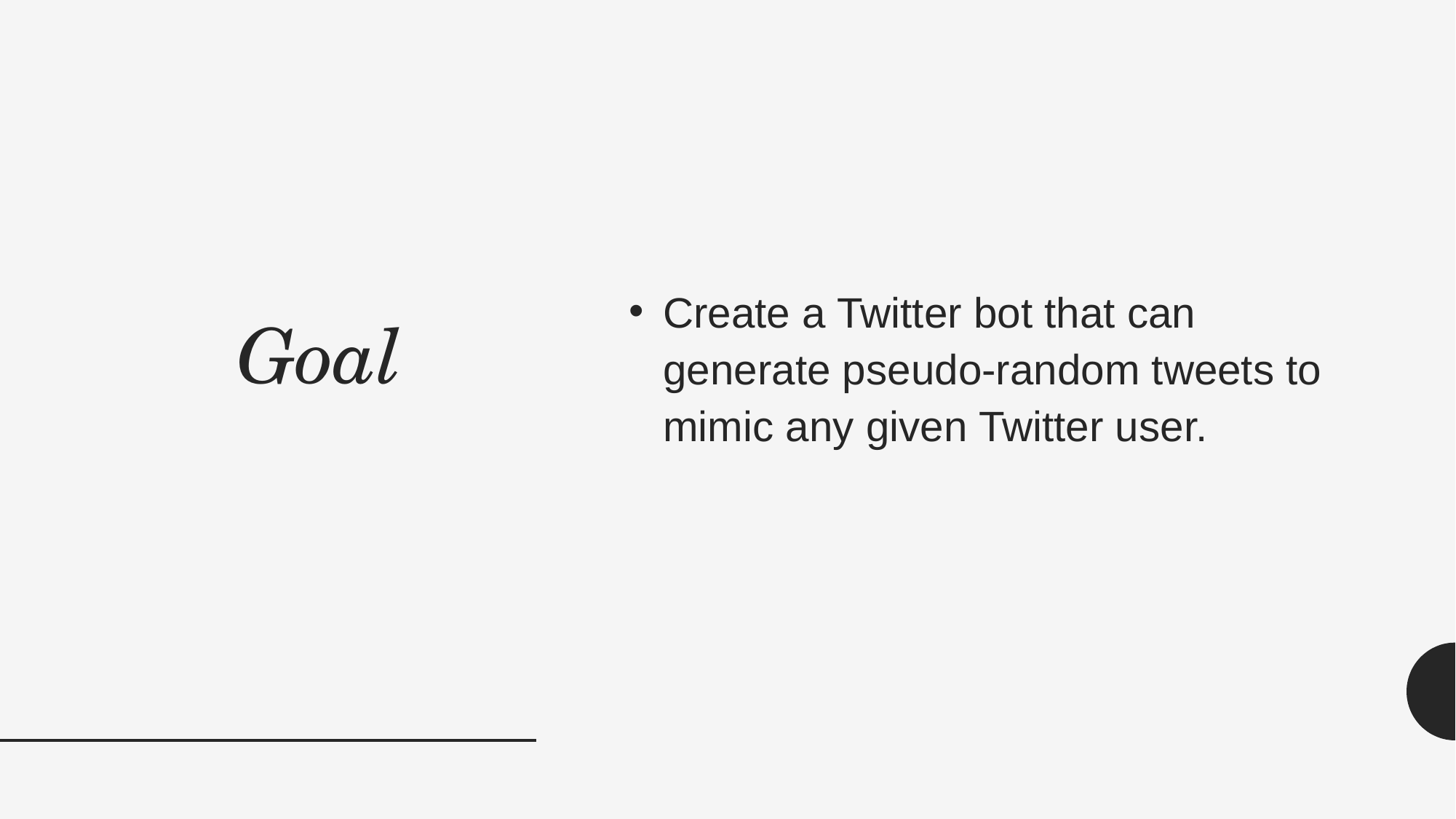

# Goal

Create a Twitter bot that can generate pseudo-random tweets to mimic any given Twitter user.